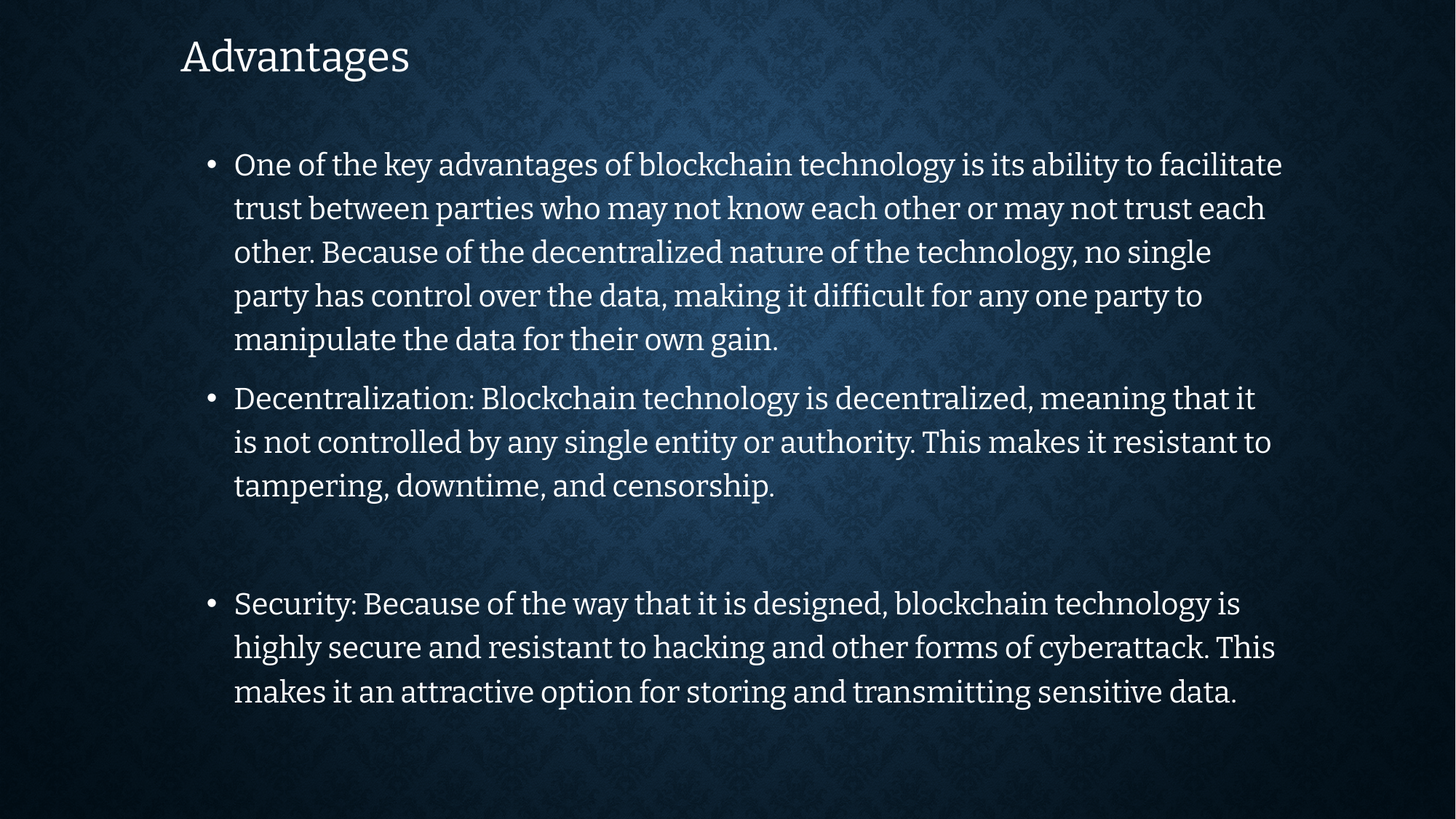

Advantages
One of the key advantages of blockchain technology is its ability to facilitate trust between parties who may not know each other or may not trust each other. Because of the decentralized nature of the technology, no single party has control over the data, making it difficult for any one party to manipulate the data for their own gain.
Decentralization: Blockchain technology is decentralized, meaning that it is not controlled by any single entity or authority. This makes it resistant to tampering, downtime, and censorship.

Security: Because of the way that it is designed, blockchain technology is highly secure and resistant to hacking and other forms of cyberattack. This makes it an attractive option for storing and transmitting sensitive data.